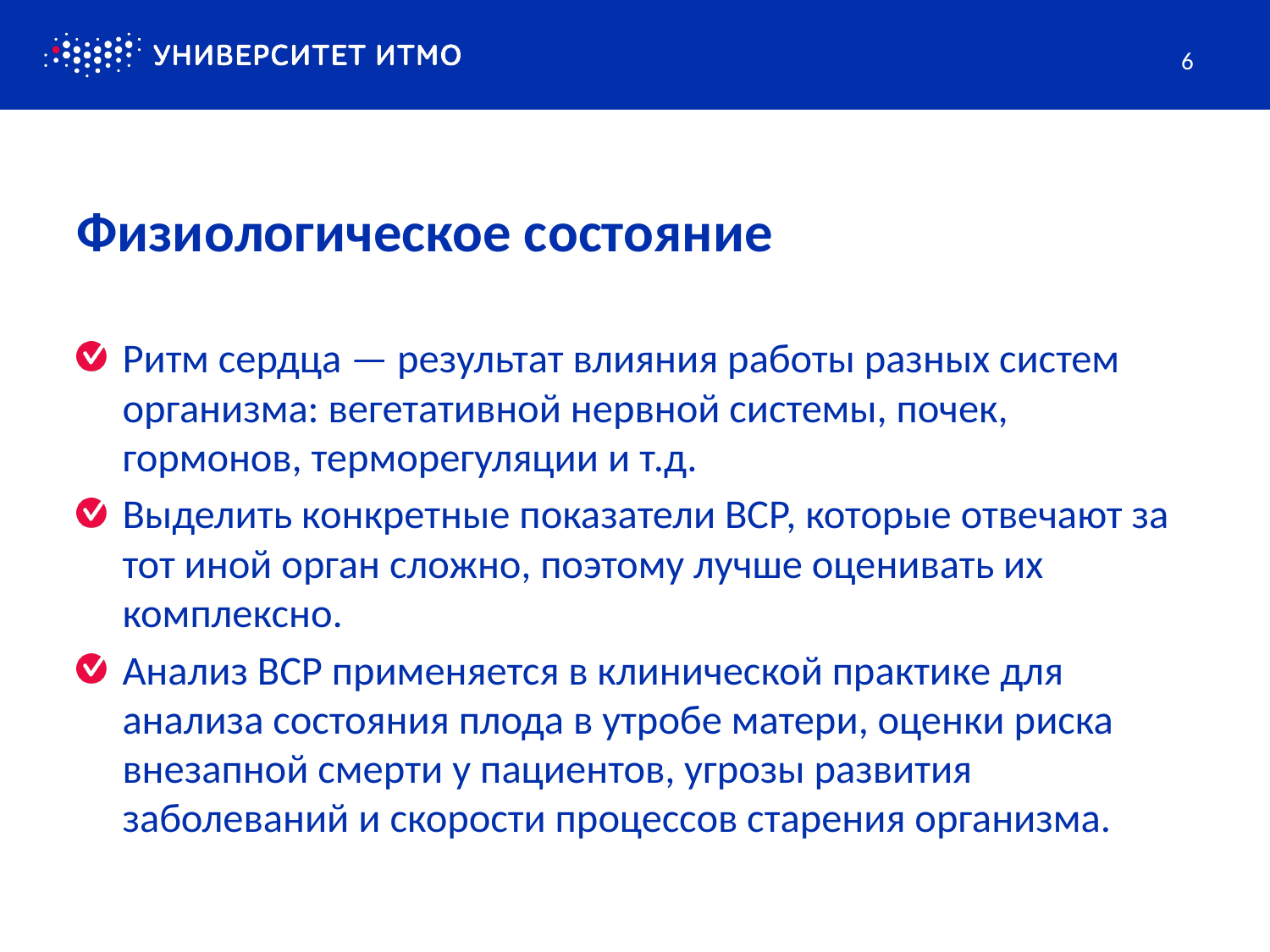

6
# Физиологическое состояние
Ритм сердца — результат влияния работы разных систем организма: вегетативной нервной системы, почек, гормонов, терморегуляции и т.д.
Выделить конкретные показатели ВСР, которые отвечают за тот иной орган сложно, поэтому лучше оценивать их комплексно.
Анализ ВСР применяется в клинической практике для анализа состояния плода в утробе матери, оценки риска внезапной смерти у пациентов, угрозы развития заболеваний и скорости процессов старения организма.